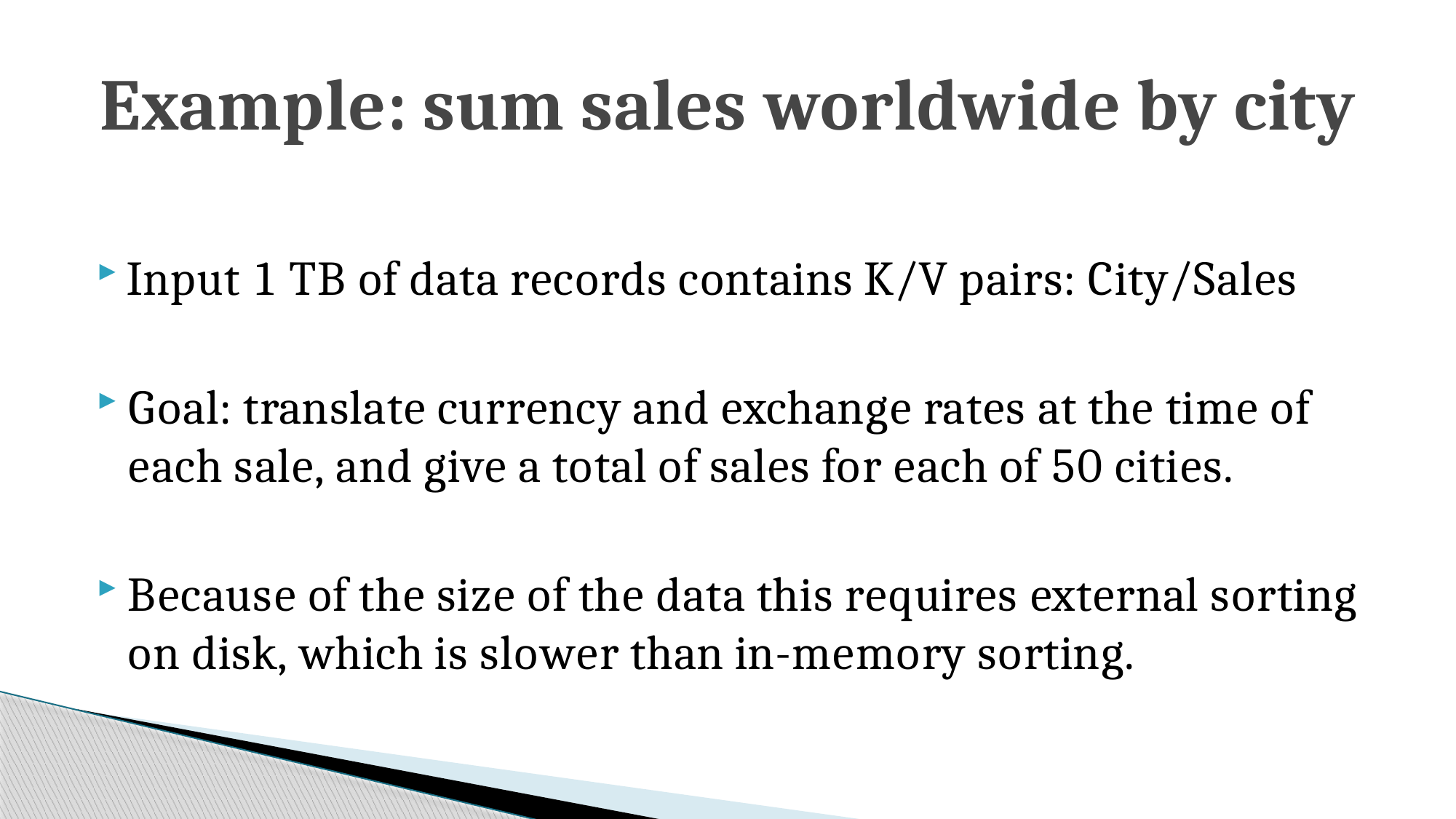

# Example: sum sales worldwide by city

Input 1 TB of data records contains K/V pairs: City/Sales

Goal: translate currency and exchange rates at the time of each sale, and give a total of sales for each of 50 cities.

Because of the size of the data this requires external sorting on disk, which is slower than in-memory sorting.